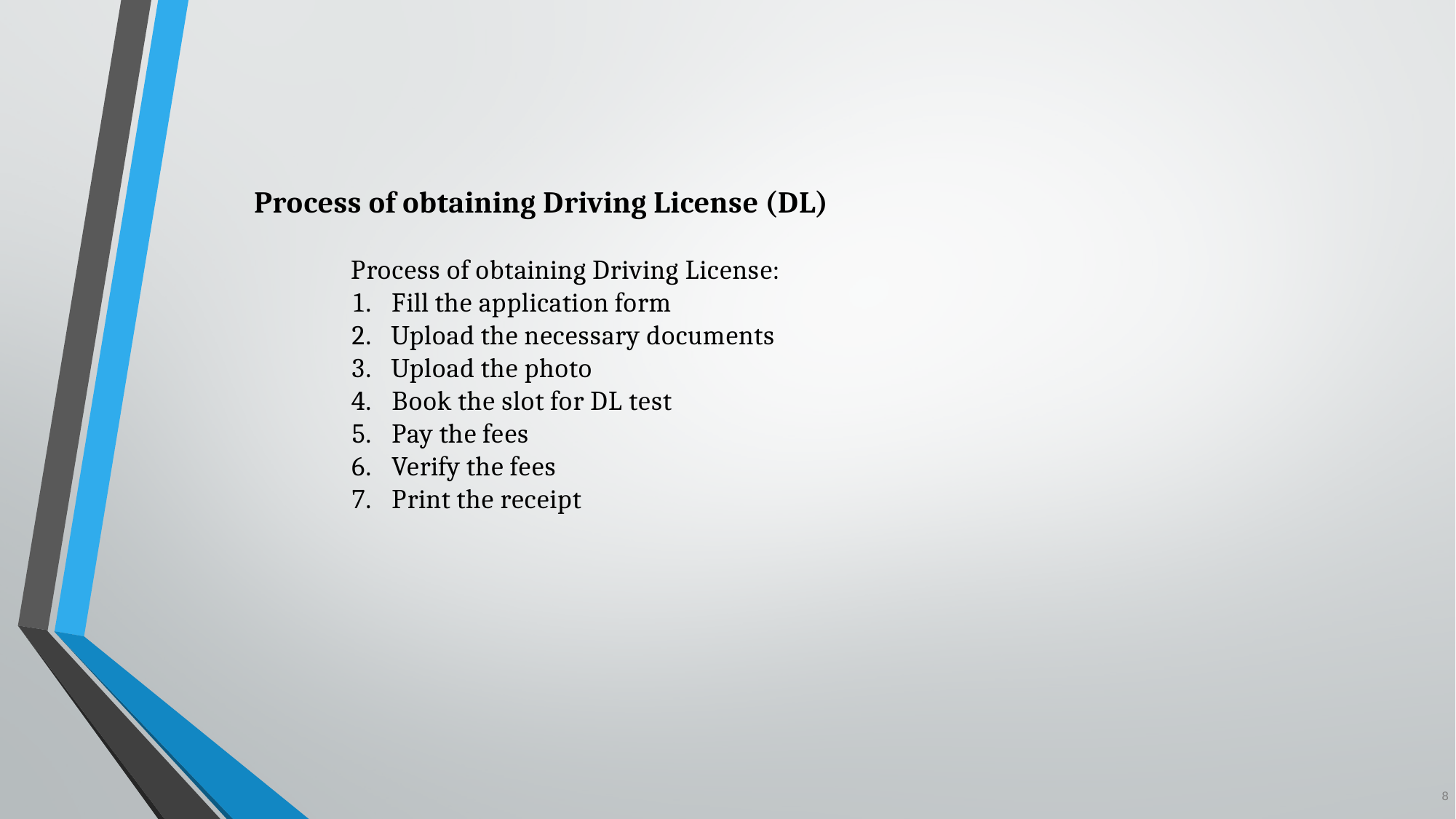

Process of obtaining Driving License (DL)
Process of obtaining Driving License:
Fill the application form
Upload the necessary documents
Upload the photo
Book the slot for DL test
Pay the fees
Verify the fees
Print the receipt